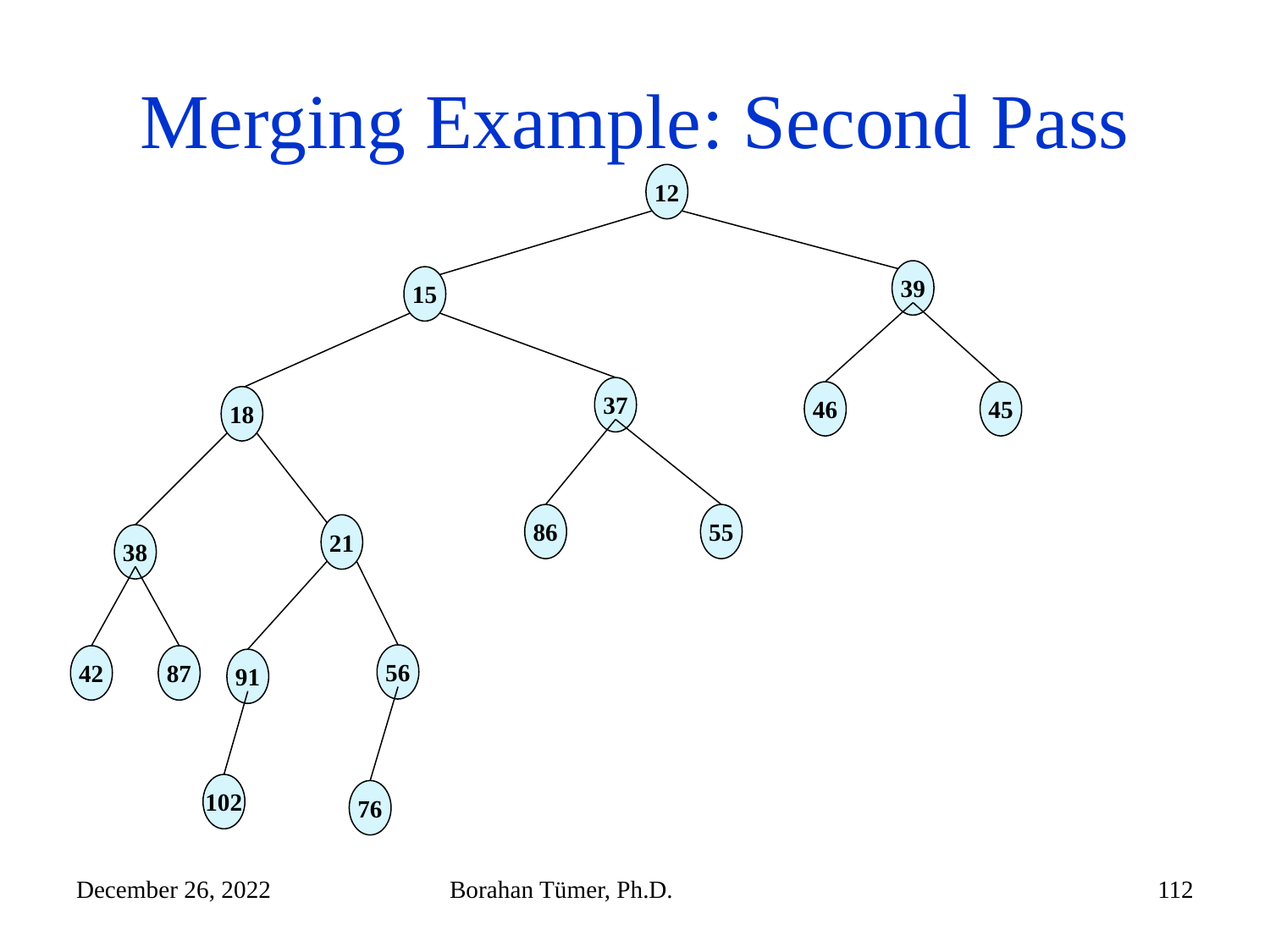

# Merging Example: Second Pass
12
39
15
37
46
45
18
86
55
21
38
56
42
87
91
102
76
December 26, 2022
Borahan Tümer, Ph.D.
112